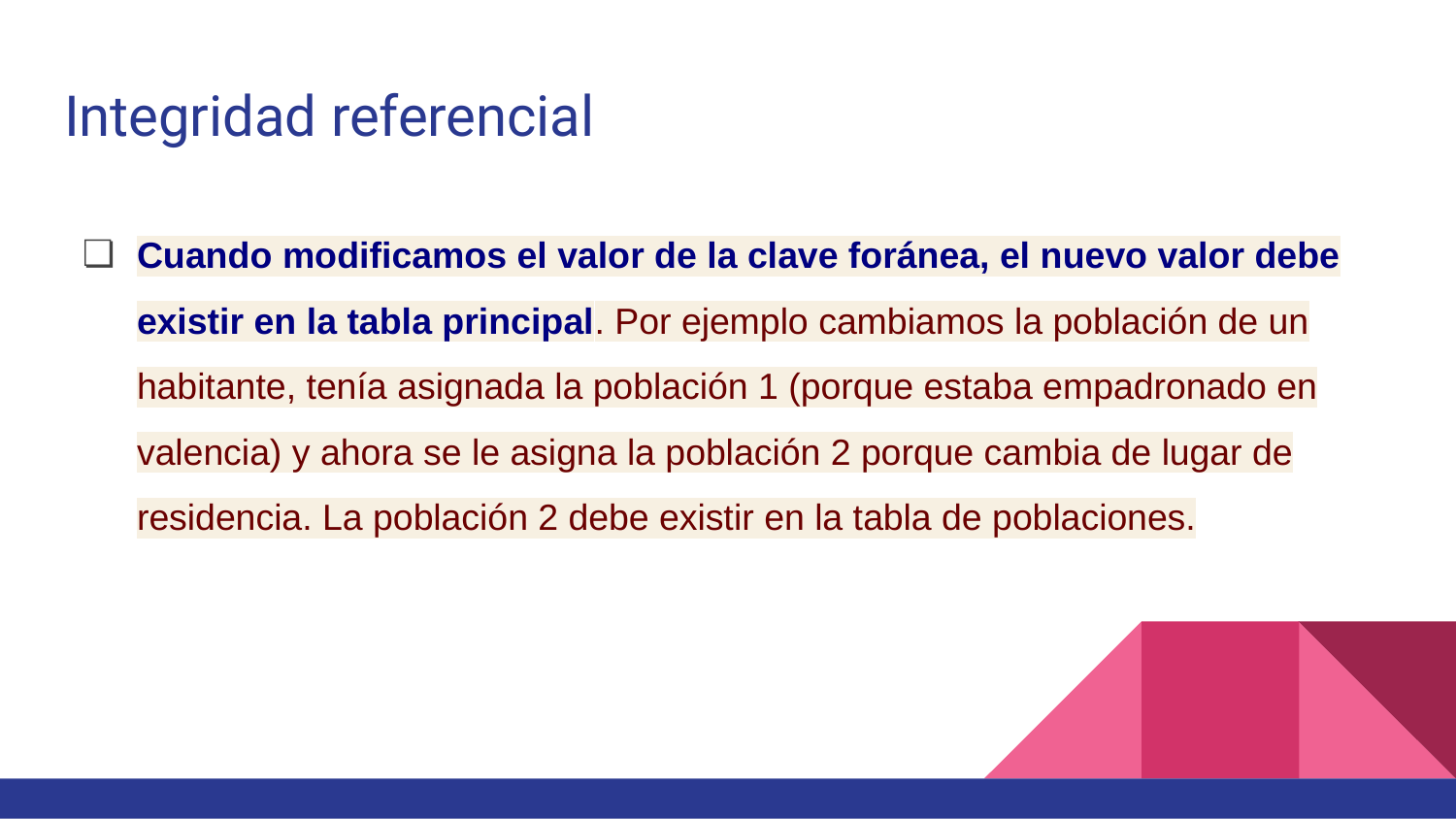

# Integridad referencial

Cuando modificamos el valor de la clave foránea, el nuevo valor debe existir en la tabla principal. Por ejemplo cambiamos la población de un habitante, tenía asignada la población 1 (porque estaba empadronado en valencia) y ahora se le asigna la población 2 porque cambia de lugar de residencia. La población 2 debe existir en la tabla de poblaciones.